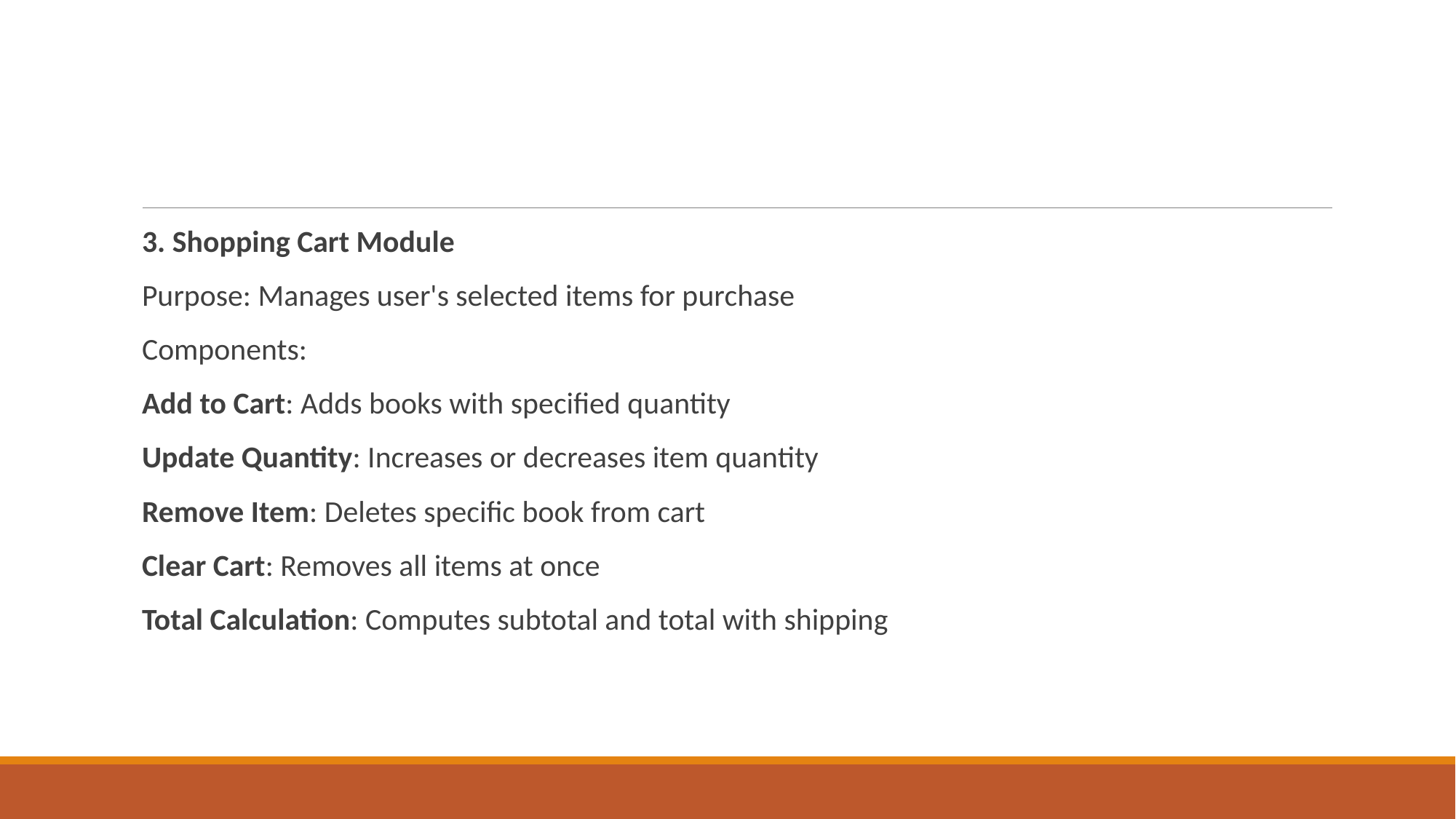

#
3. Shopping Cart Module
Purpose: Manages user's selected items for purchase
Components:
Add to Cart: Adds books with specified quantity
Update Quantity: Increases or decreases item quantity
Remove Item: Deletes specific book from cart
Clear Cart: Removes all items at once
Total Calculation: Computes subtotal and total with shipping